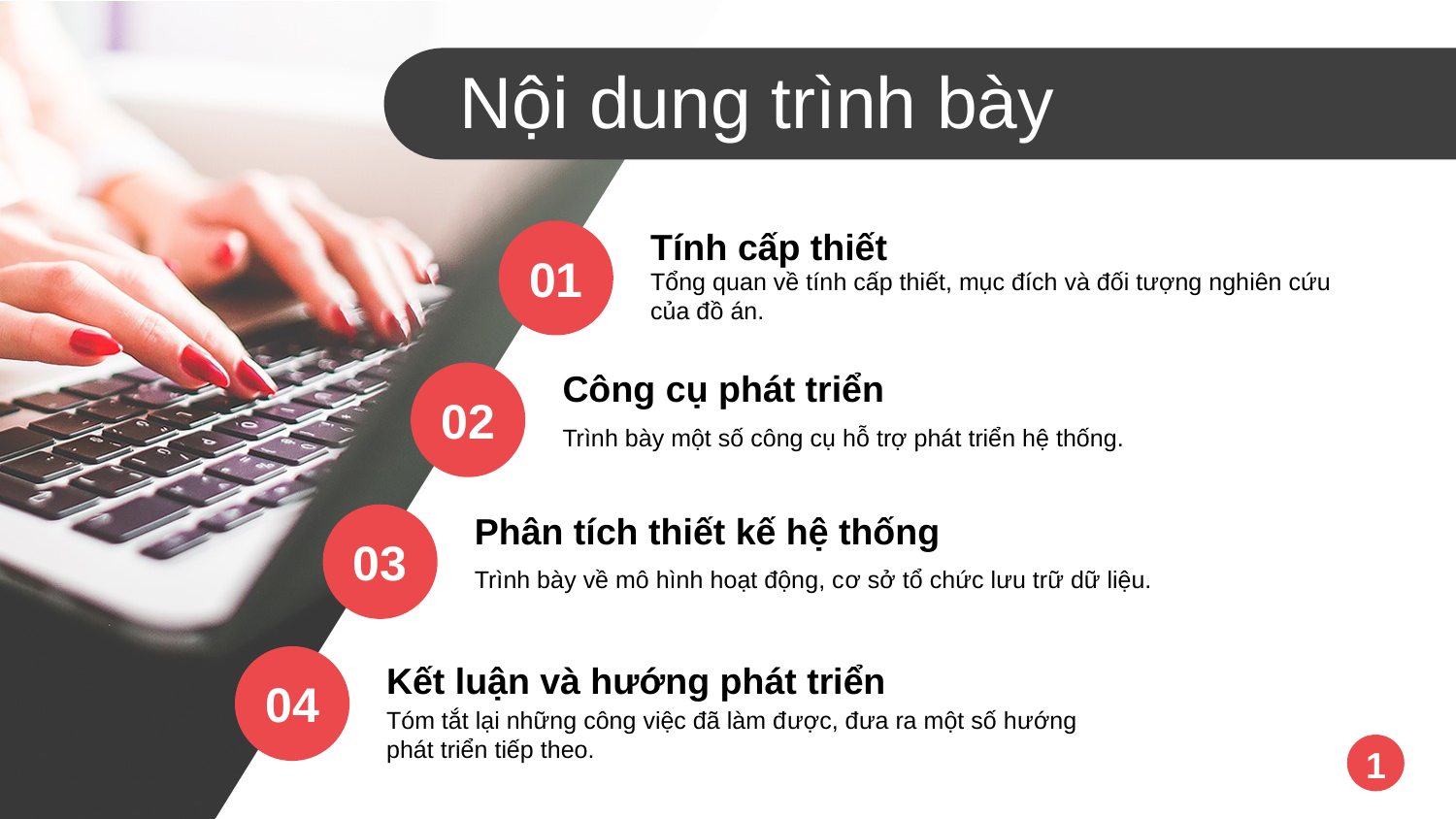

Nội dung trình bày
Tính cấp thiết
Tổng quan về tính cấp thiết, mục đích và đối tượng nghiên cứu của đồ án.

01
Công cụ phát triển
Trình bày một số công cụ hỗ trợ phát triển hệ thống.

02
Phân tích thiết kế hệ thống
Trình bày về mô hình hoạt động, cơ sở tổ chức lưu trữ dữ liệu.

03
Kết luận và hướng phát triển
Tóm tắt lại những công việc đã làm được, đưa ra một số hướng phát triển tiếp theo.

04
1